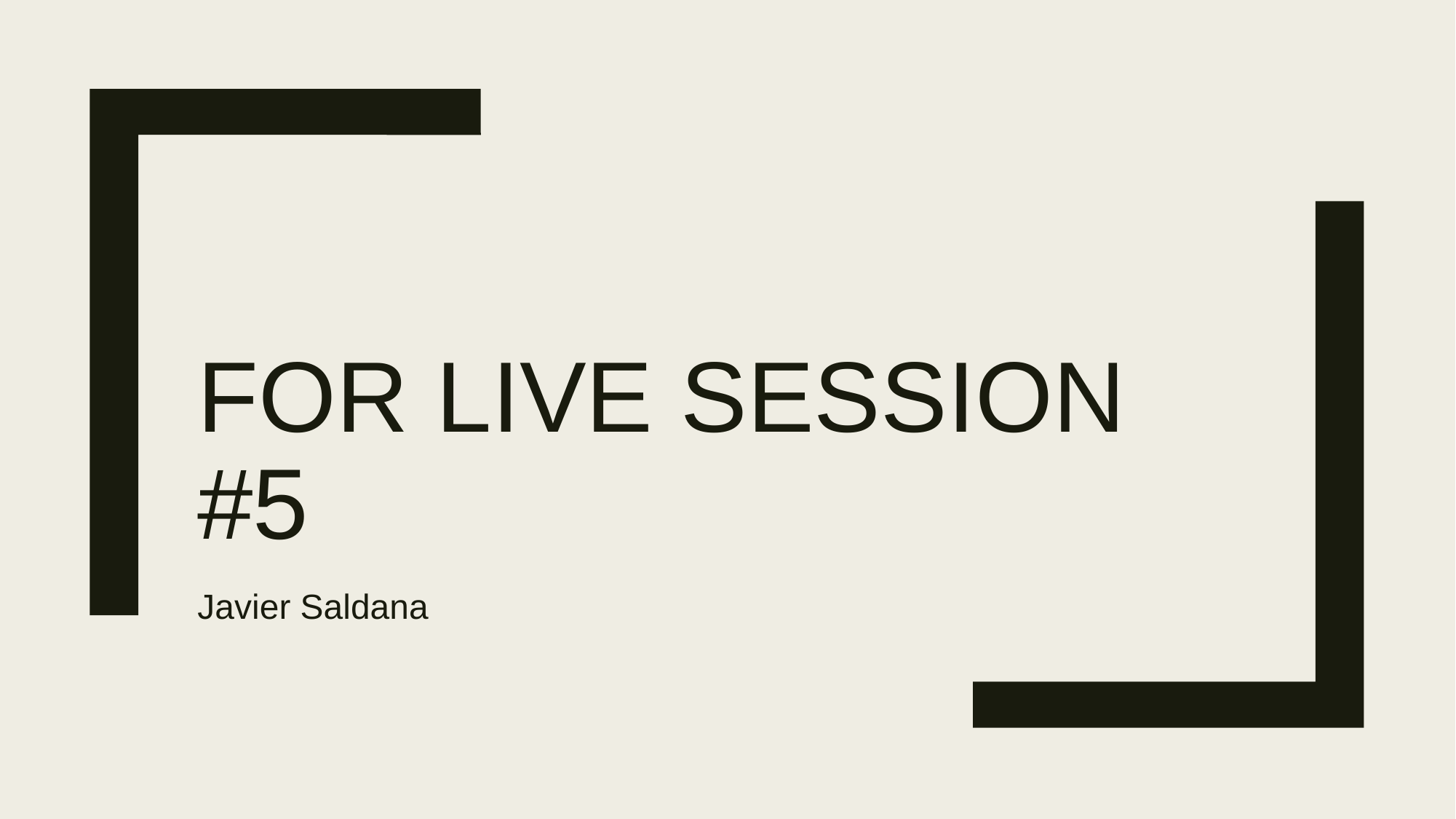

# For Live Session #5
Javier Saldana